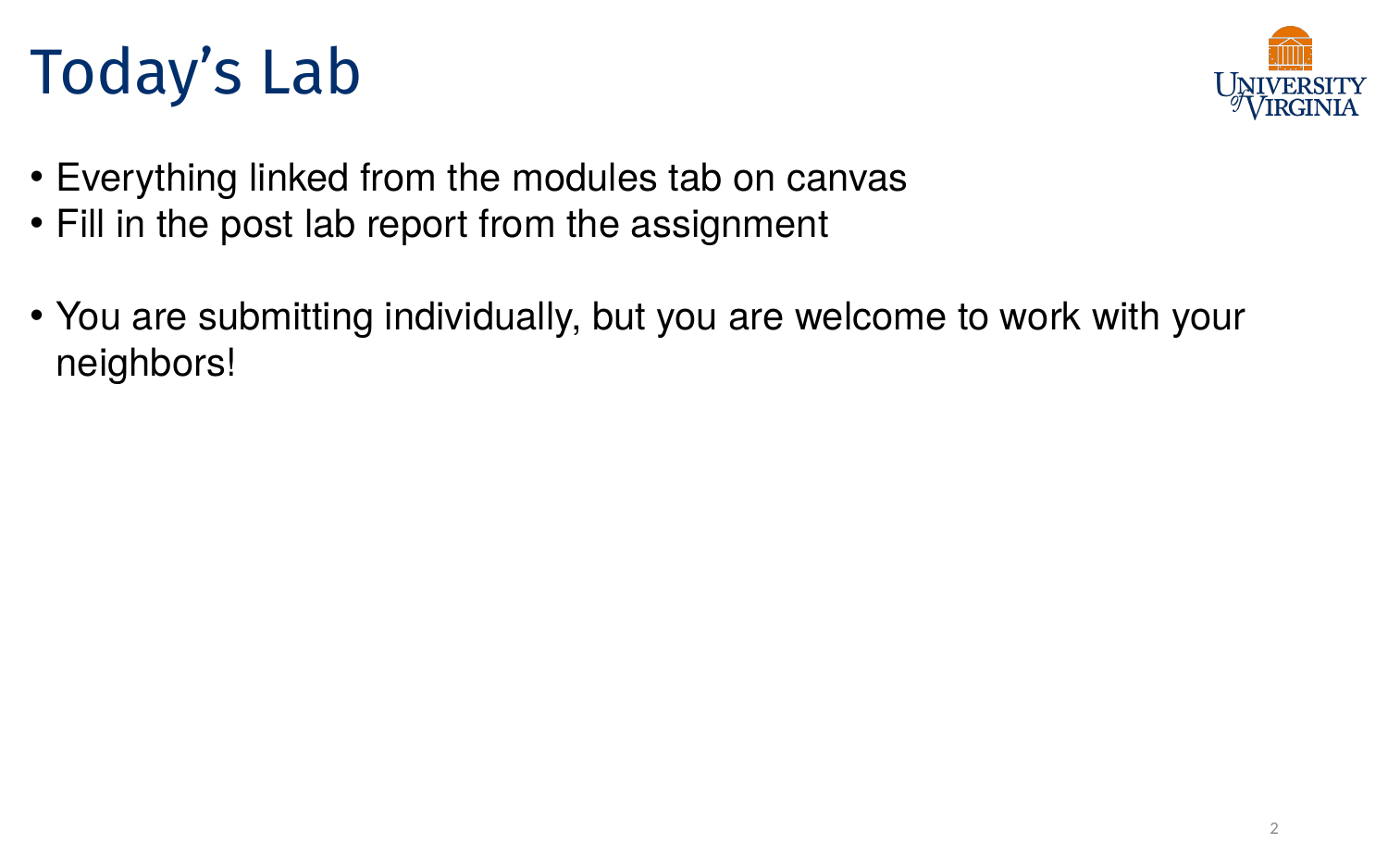

# Today’s Lab
Everything linked from the modules tab on canvas
Fill in the post lab report from the assignment

You are submitting individually, but you are welcome to work with your neighbors!

2